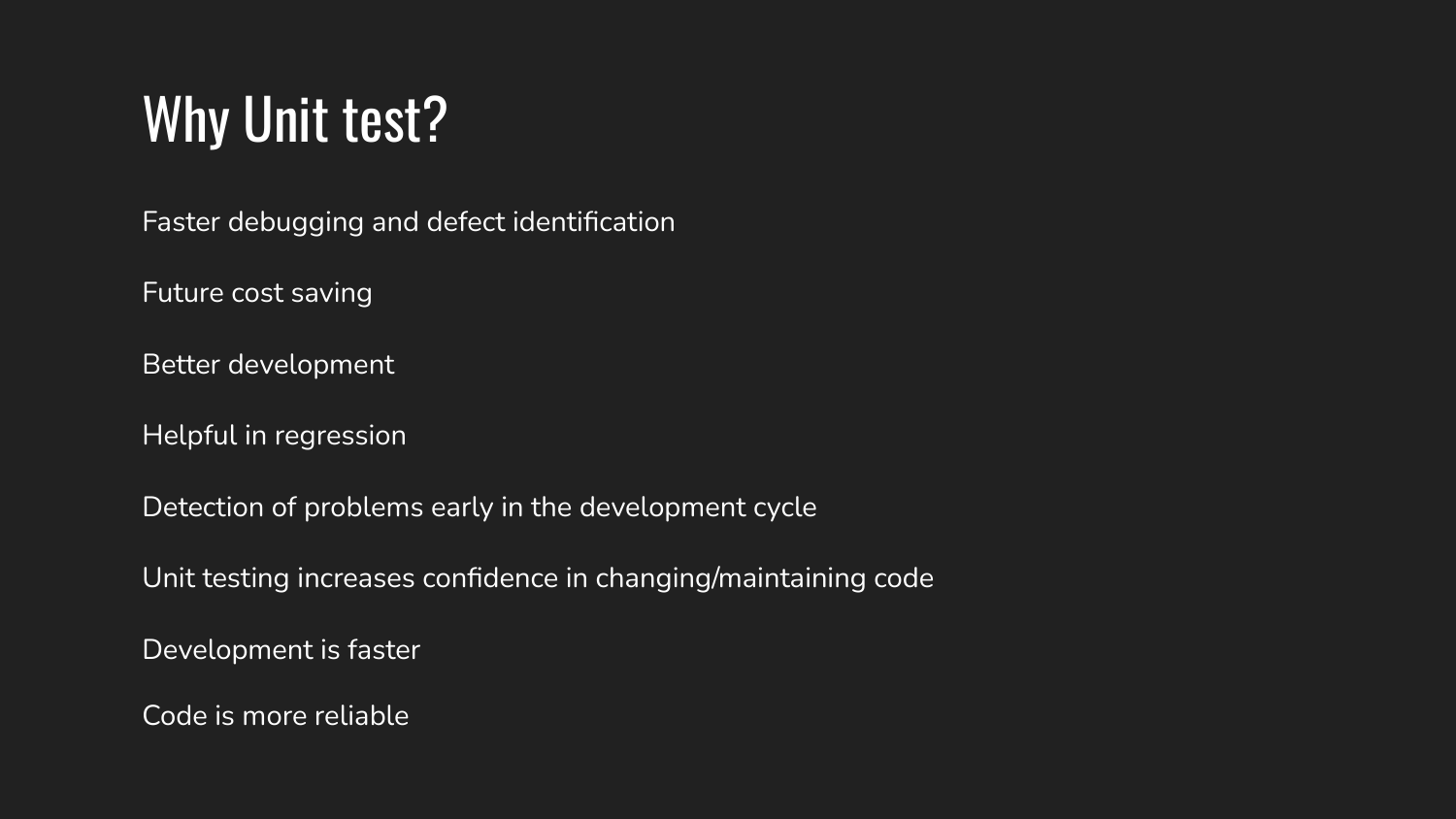

# Why Unit test?
Faster debugging and defect identification
Future cost saving
Better development
Helpful in regression
Detection of problems early in the development cycle
Unit testing increases confidence in changing/maintaining code
Development is faster
Code is more reliable